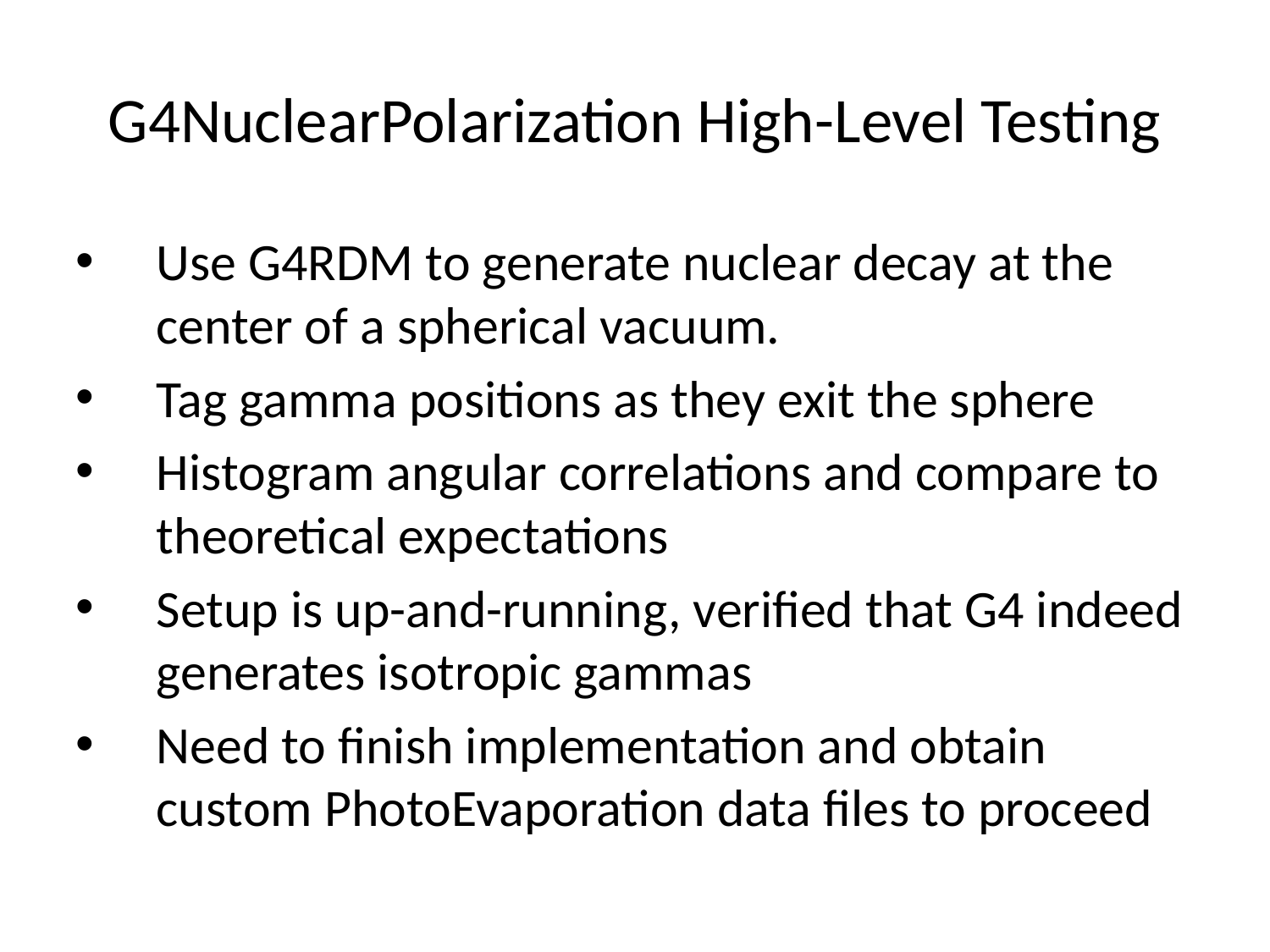

G4NuclearPolarization High-Level Testing
Use G4RDM to generate nuclear decay at the center of a spherical vacuum.
Tag gamma positions as they exit the sphere
Histogram angular correlations and compare to theoretical expectations
Setup is up-and-running, verified that G4 indeed generates isotropic gammas
Need to finish implementation and obtain custom PhotoEvaporation data files to proceed